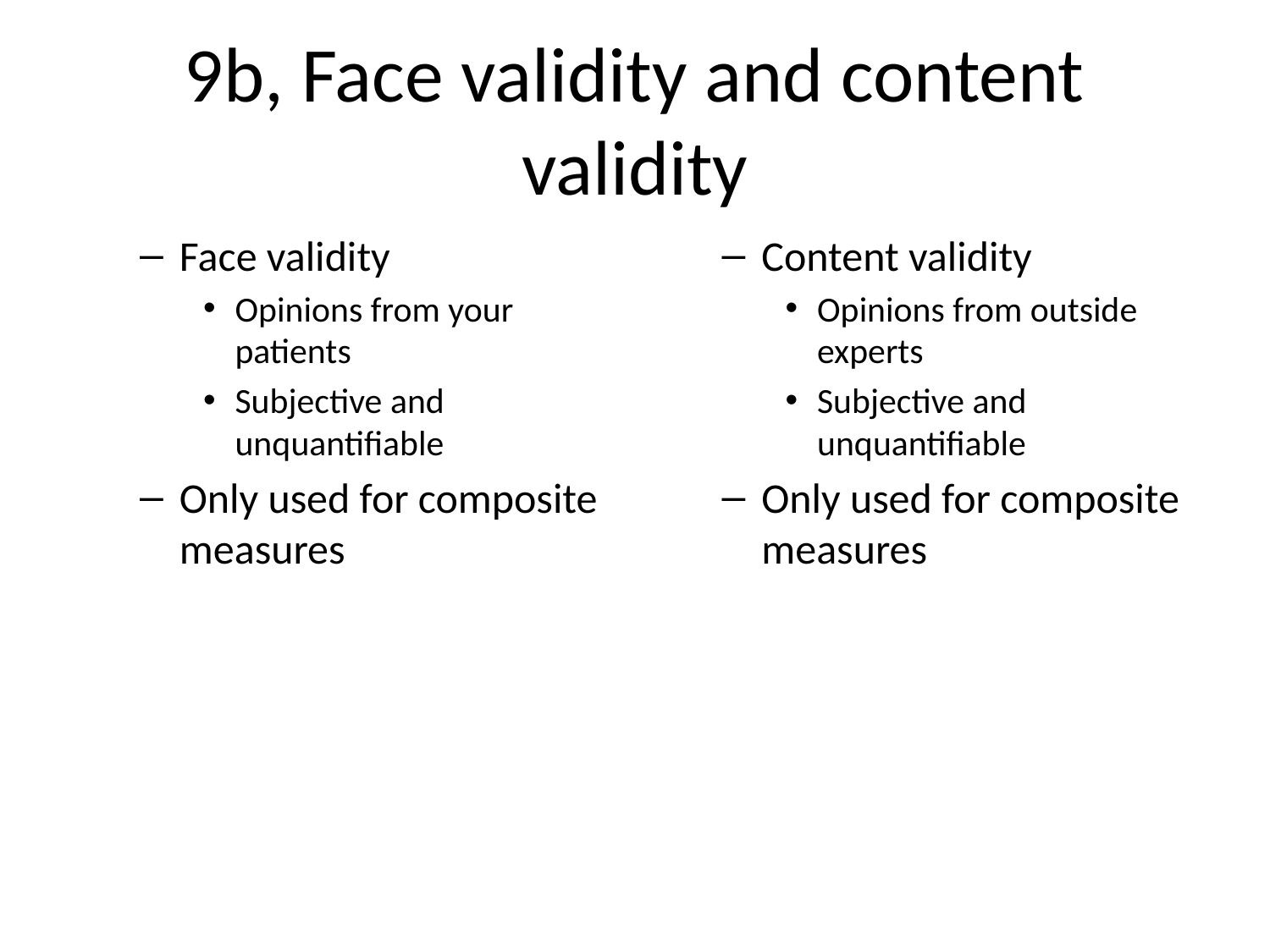

# 9b, Face validity and content validity
Face validity
Opinions from your patients
Subjective and unquantifiable
Only used for composite measures
Content validity
Opinions from outside experts
Subjective and unquantifiable
Only used for composite measures